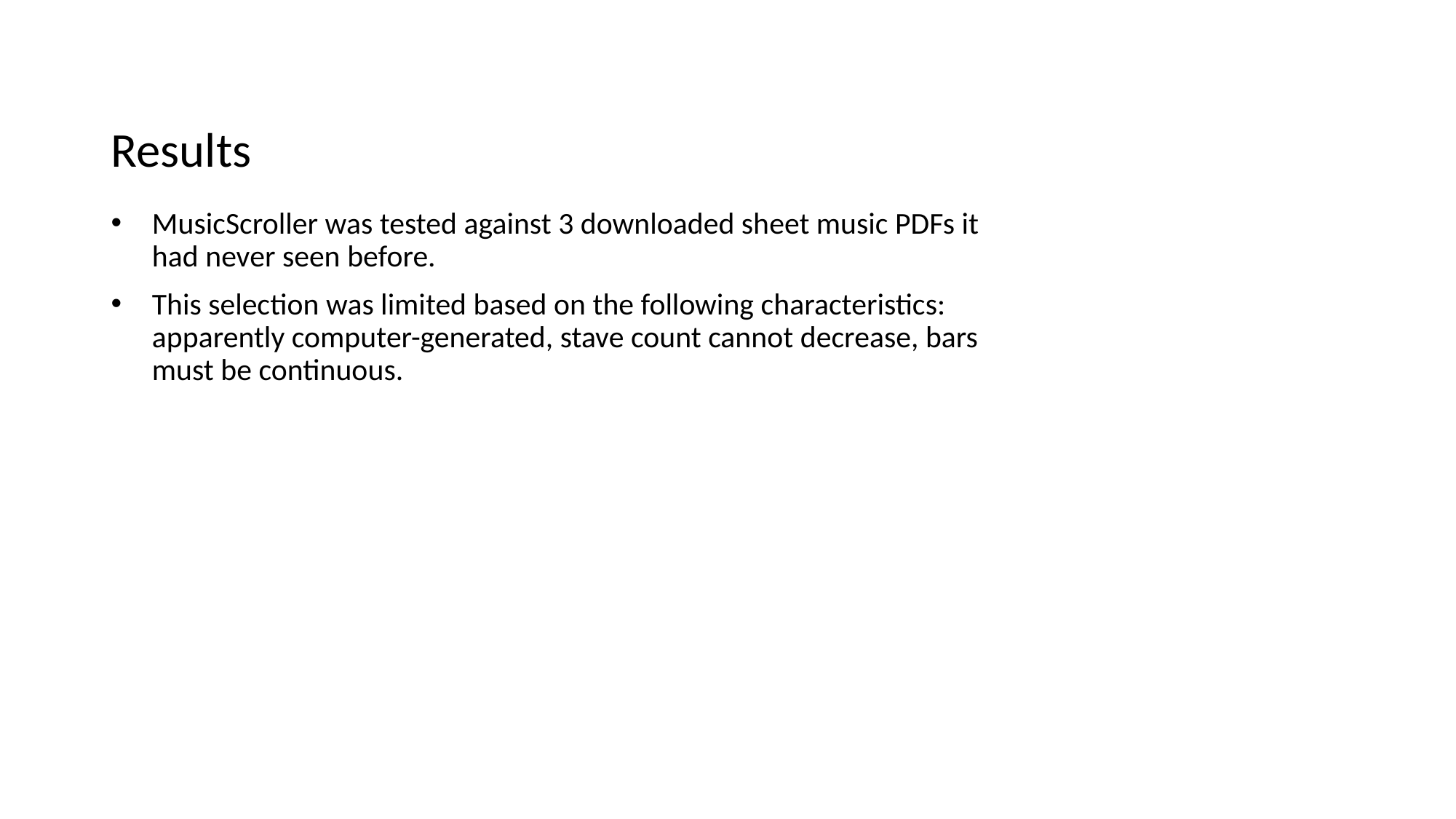

# Results
MusicScroller was tested against 3 downloaded sheet music PDFs it had never seen before.
This selection was limited based on the following characteristics: apparently computer-generated, stave count cannot decrease, bars must be continuous.